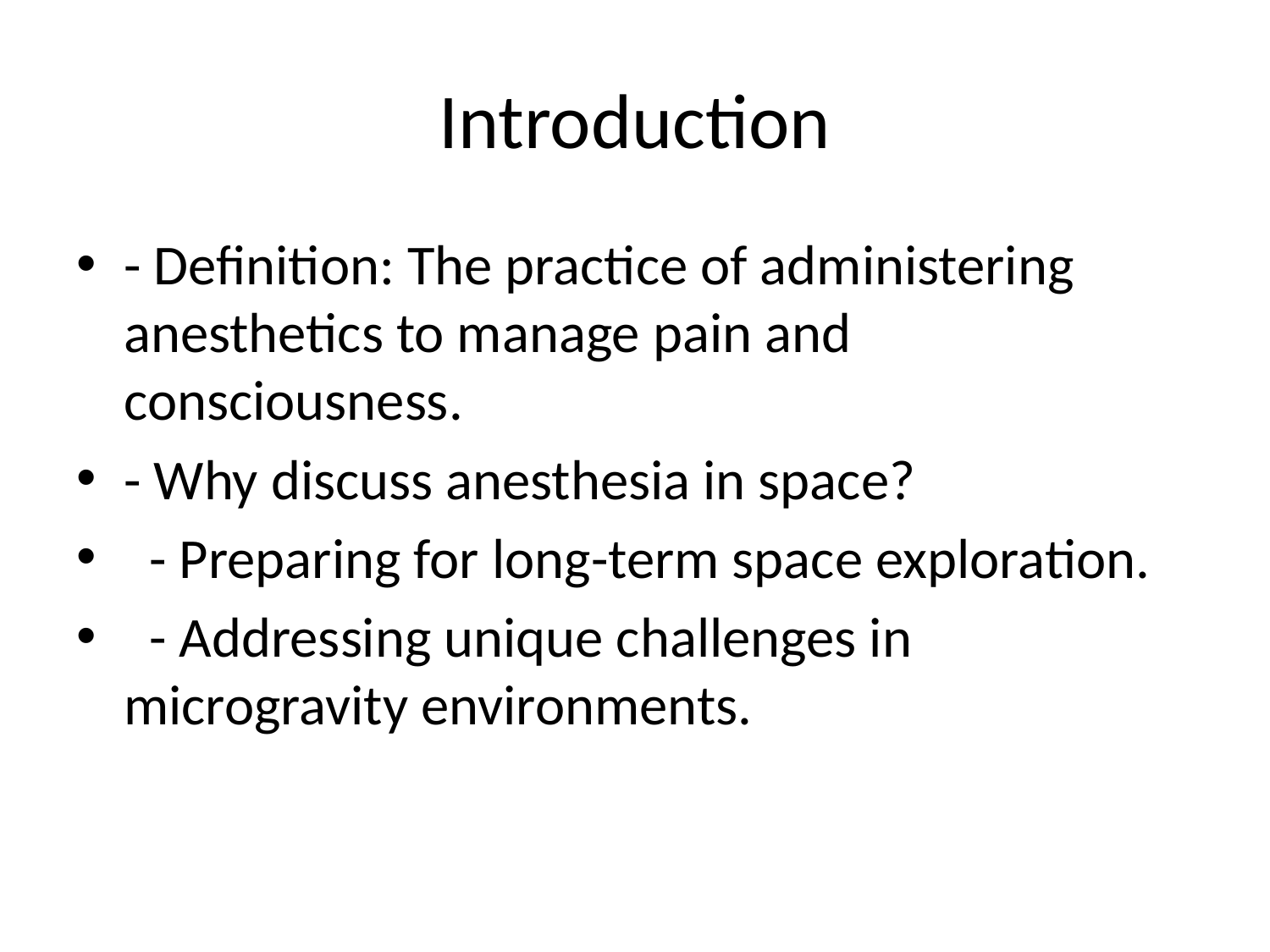

# Introduction
- Definition: The practice of administering anesthetics to manage pain and consciousness.
- Why discuss anesthesia in space?
  - Preparing for long-term space exploration.
  - Addressing unique challenges in microgravity environments.